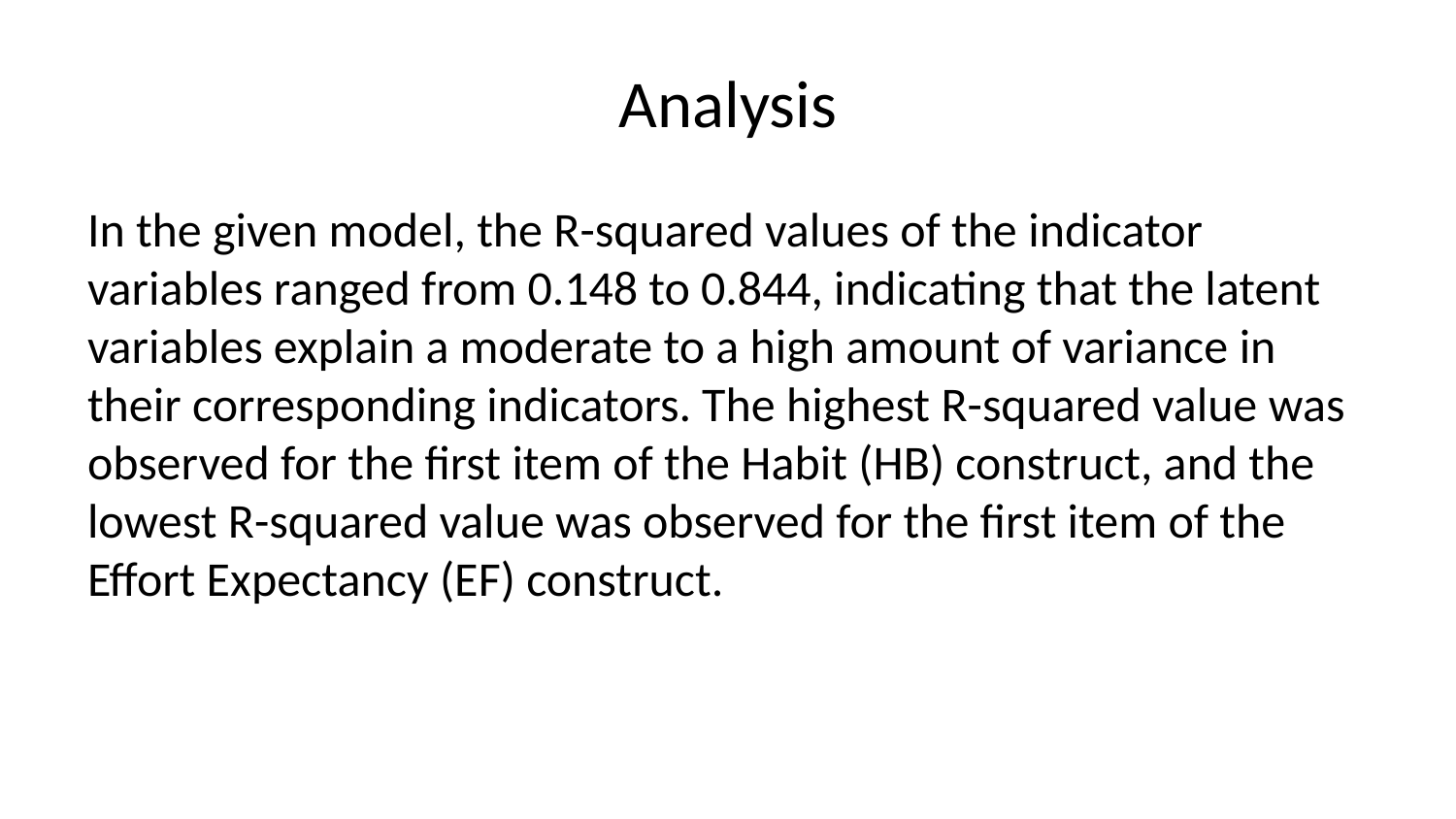

# Analysis
In the given model, the R-squared values of the indicator variables ranged from 0.148 to 0.844, indicating that the latent variables explain a moderate to a high amount of variance in their corresponding indicators. The highest R-squared value was observed for the first item of the Habit (HB) construct, and the lowest R-squared value was observed for the first item of the Effort Expectancy (EF) construct.